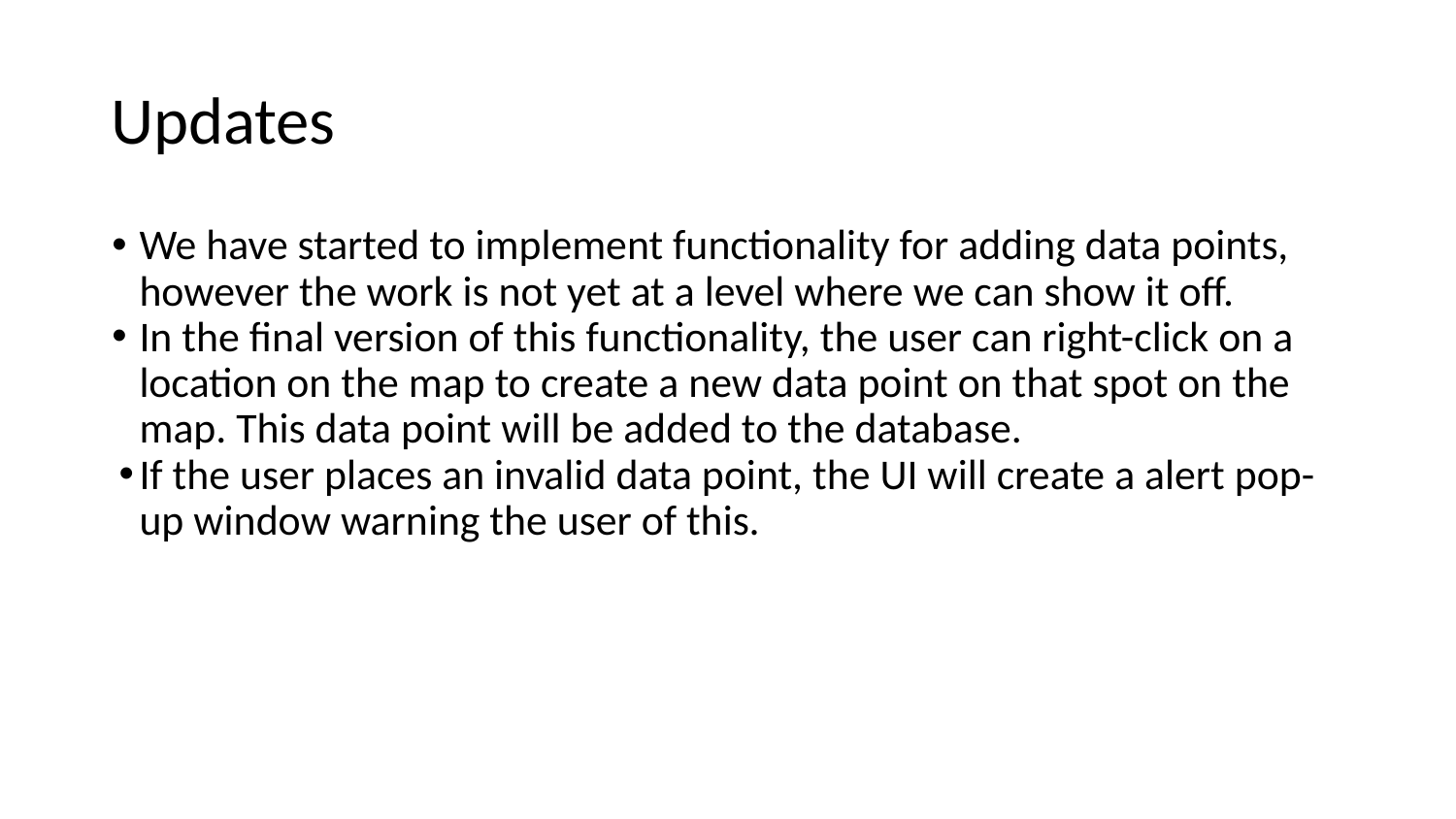

# Updates
We have started to implement functionality for adding data points, however the work is not yet at a level where we can show it off.
In the final version of this functionality, the user can right-click on a location on the map to create a new data point on that spot on the map. This data point will be added to the database.
If the user places an invalid data point, the UI will create a alert pop-up window warning the user of this.